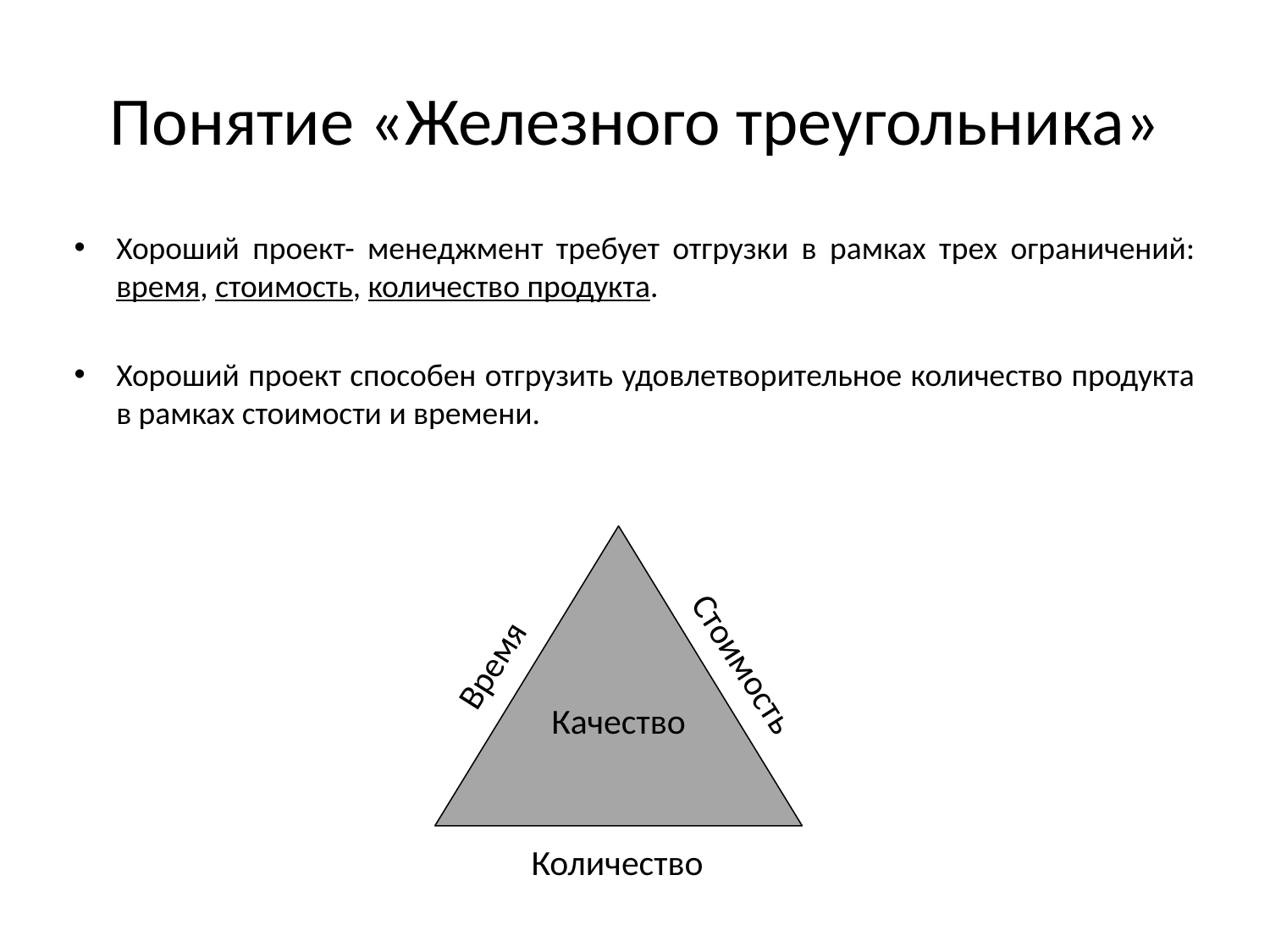

# Понятие «Железного треугольника»
Хороший проект- менеджмент требует отгрузки в рамках трех ограничений: время, стоимость, количество продукта.

Хороший проект способен отгрузить удовлетворительное количество продукта в рамках стоимости и времени.
Качество
Стоимость
Время
Количество